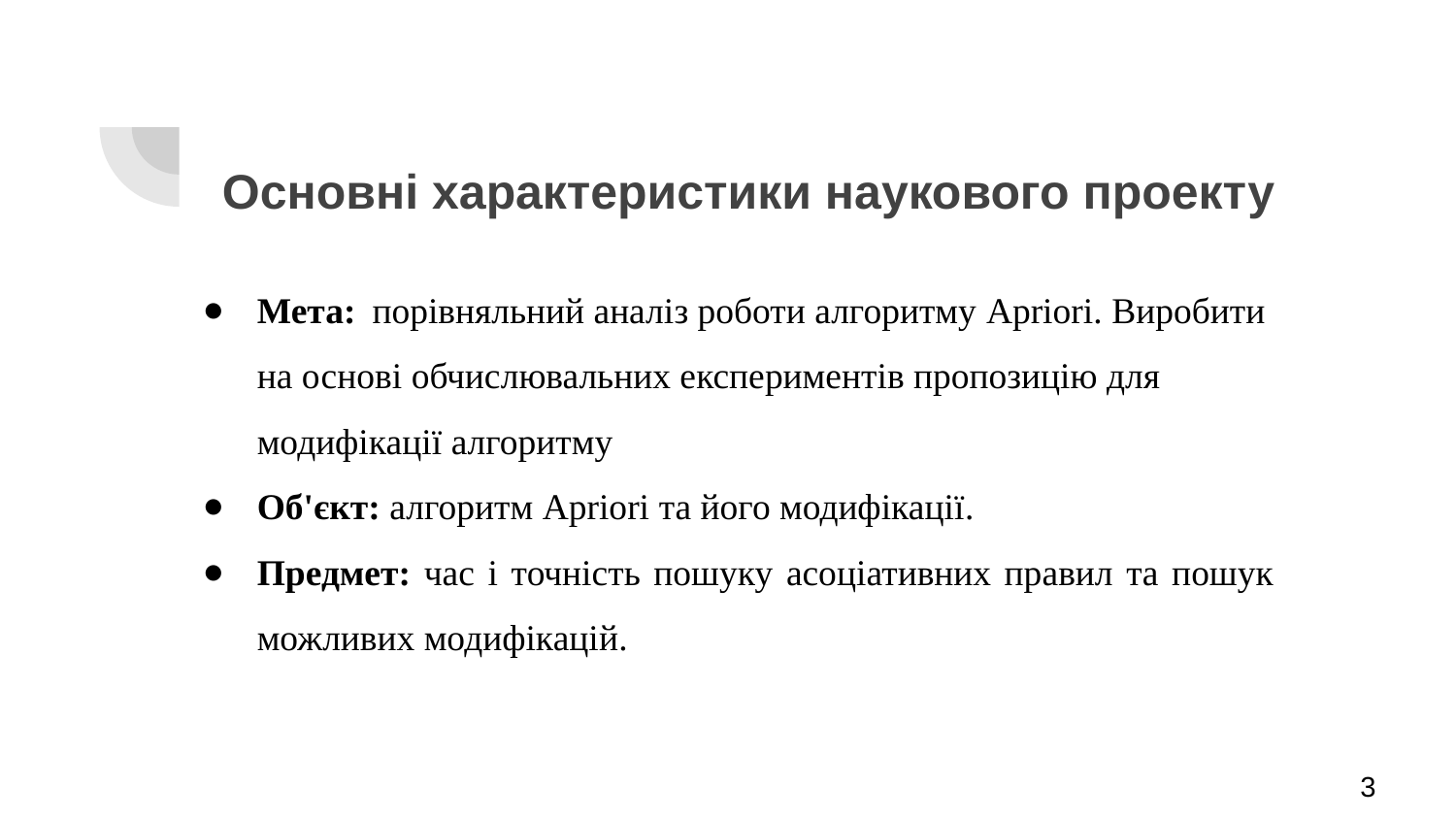

# Основні характеристики наукового проекту
Мета:  порівняльний аналіз роботи алгоритму Apriori. Виробити на основі обчислювальних експериментів пропозицію для модифікації алгоритму
Об'єкт: алгоритм Apriori та його модифікації.
Предмет: час і точність пошуку асоціативних правил та пошук можливих модифікацій.
3